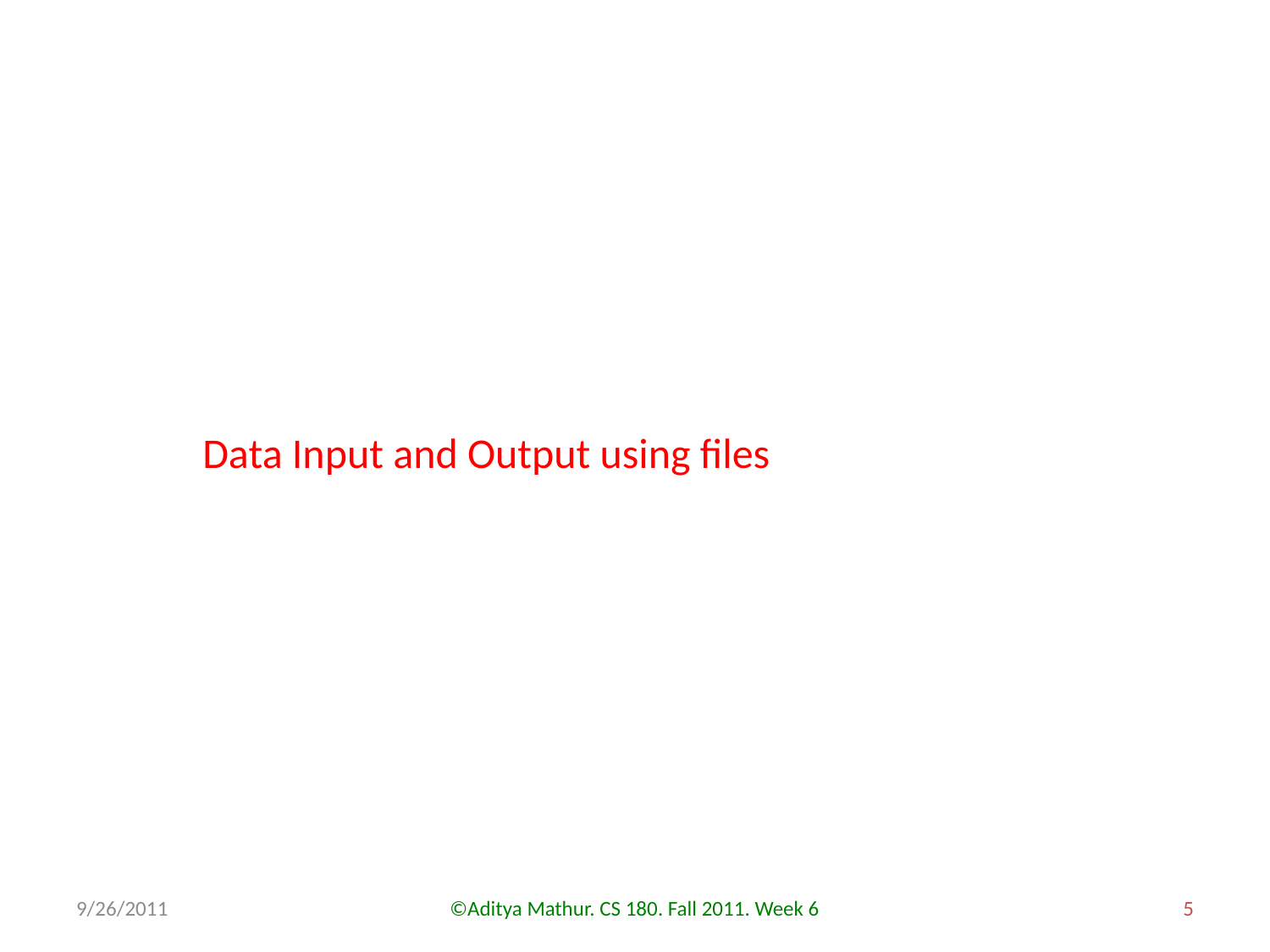

Data Input and Output using files
9/26/2011
©Aditya Mathur. CS 180. Fall 2011. Week 6
5